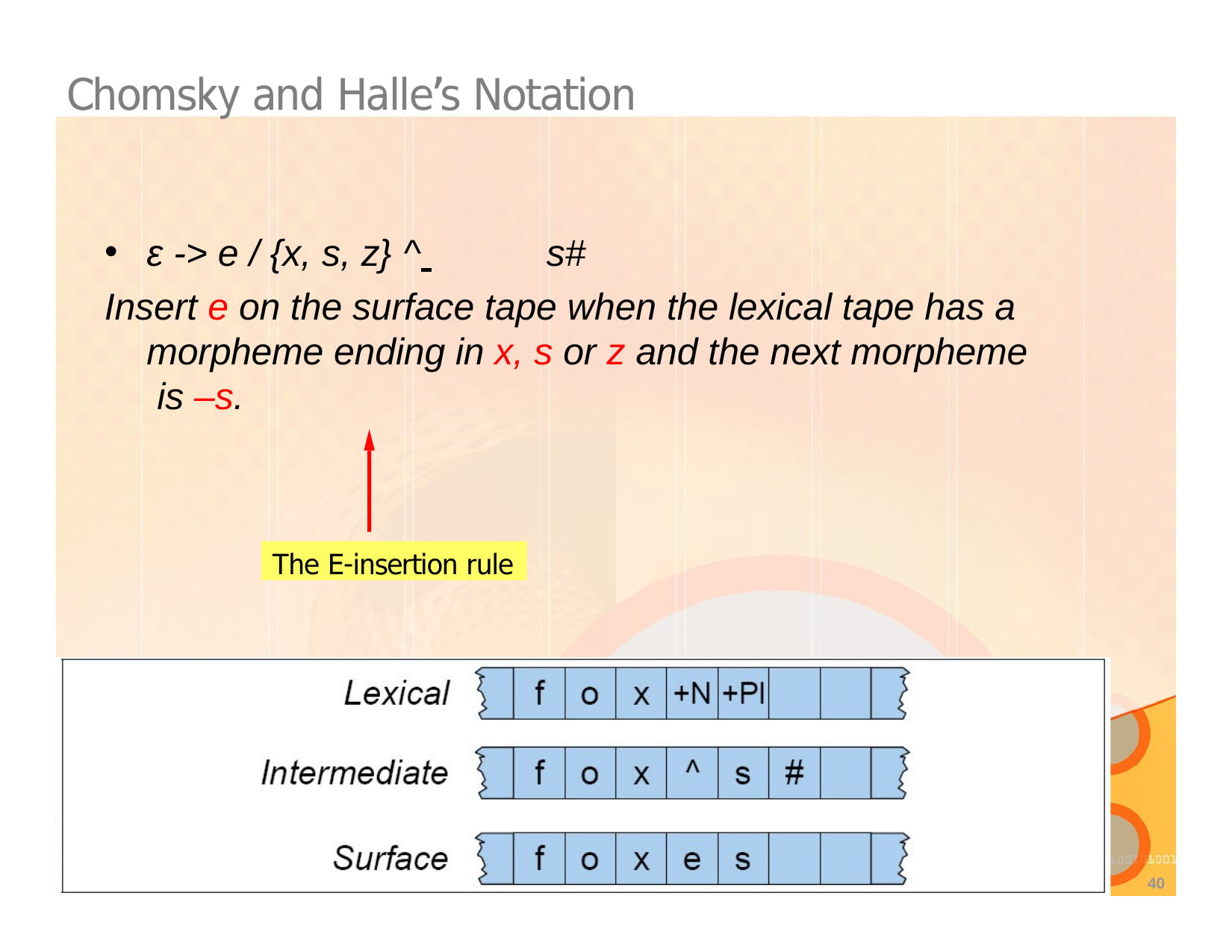

# Chomsky and Halle’s Notation

ε -> e / {x, s, z} ^ 	s#
Insert e on the surface tape when the lexical tape has a  morpheme ending in x, s or z and the next morpheme  is –s.

The E-insertion rule

40